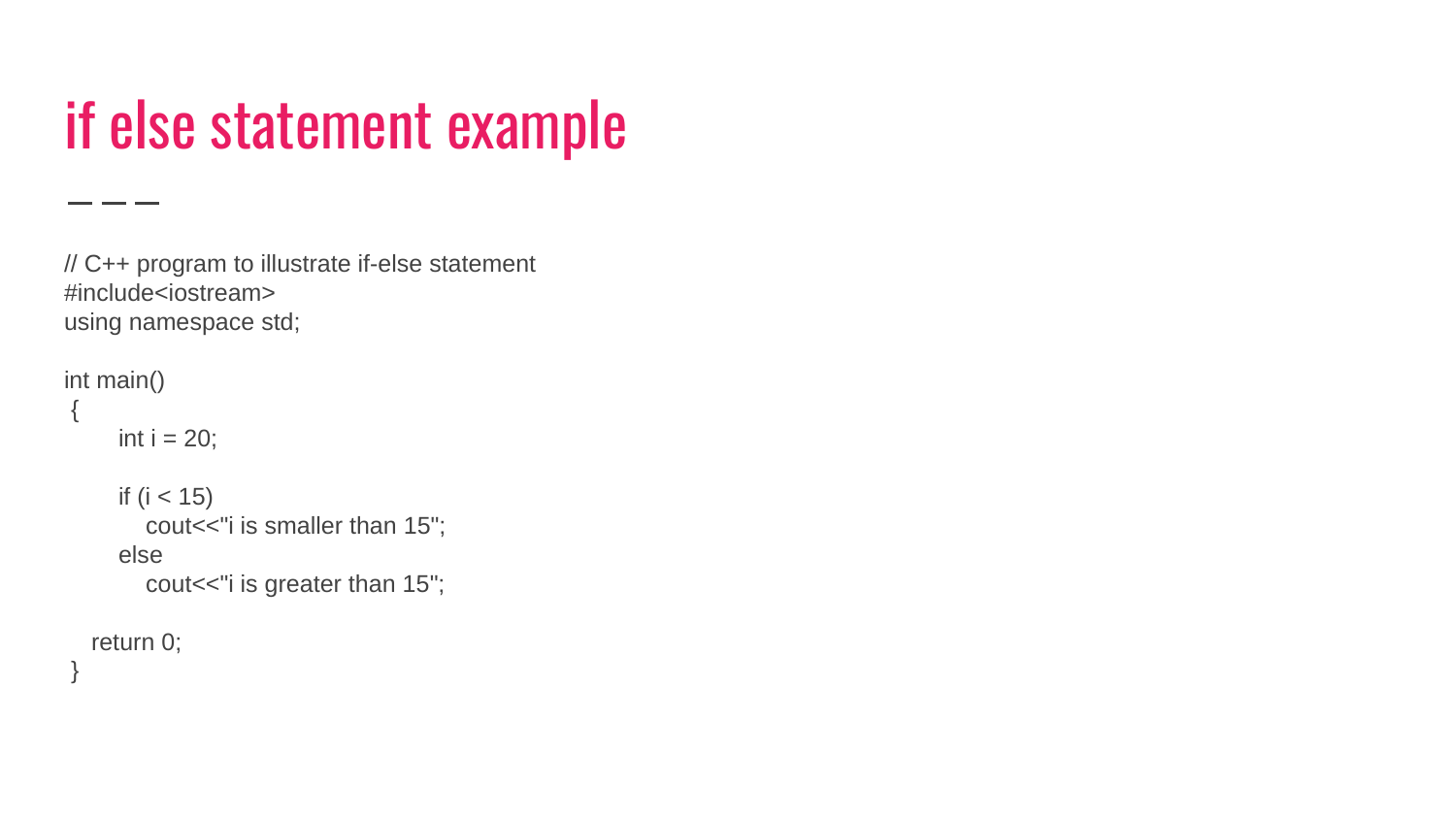

# if else statement example
// C++ program to illustrate if-else statement
#include<iostream>
using namespace std;

int main()
 {
        int i = 20;

        if (i < 15)
            cout<<"i is smaller than 15";
        else
            cout<<"i is greater than 15";

    return 0;
 }